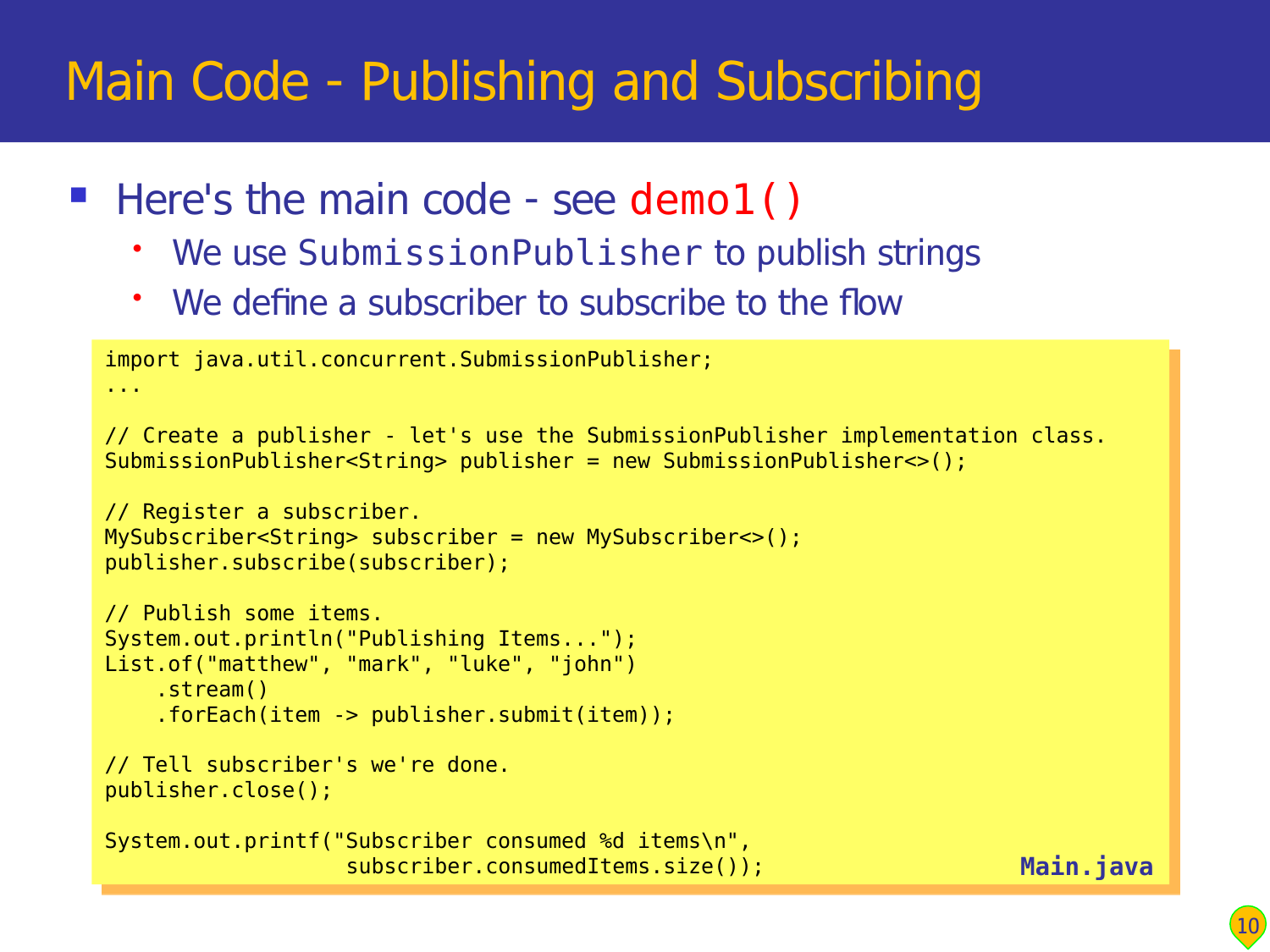

# Main Code - Publishing and Subscribing
Here's the main code - see demo1()
We use SubmissionPublisher to publish strings
We define a subscriber to subscribe to the flow
import java.util.concurrent.SubmissionPublisher;
...

// Create a publisher - let's use the SubmissionPublisher implementation class.
SubmissionPublisher<String> publisher = new SubmissionPublisher<>();

// Register a subscriber.
MySubscriber<String> subscriber = new MySubscriber<>();
publisher.subscribe(subscriber);

// Publish some items.
System.out.println("Publishing Items...");
List.of("matthew", "mark", "luke", "john")
    .stream()
    .forEach(item -> publisher.submit(item));

// Tell subscriber's we're done.
publisher.close();

System.out.printf("Subscriber consumed %d items\n",
                   subscriber.consumedItems.size());
Main.java
10